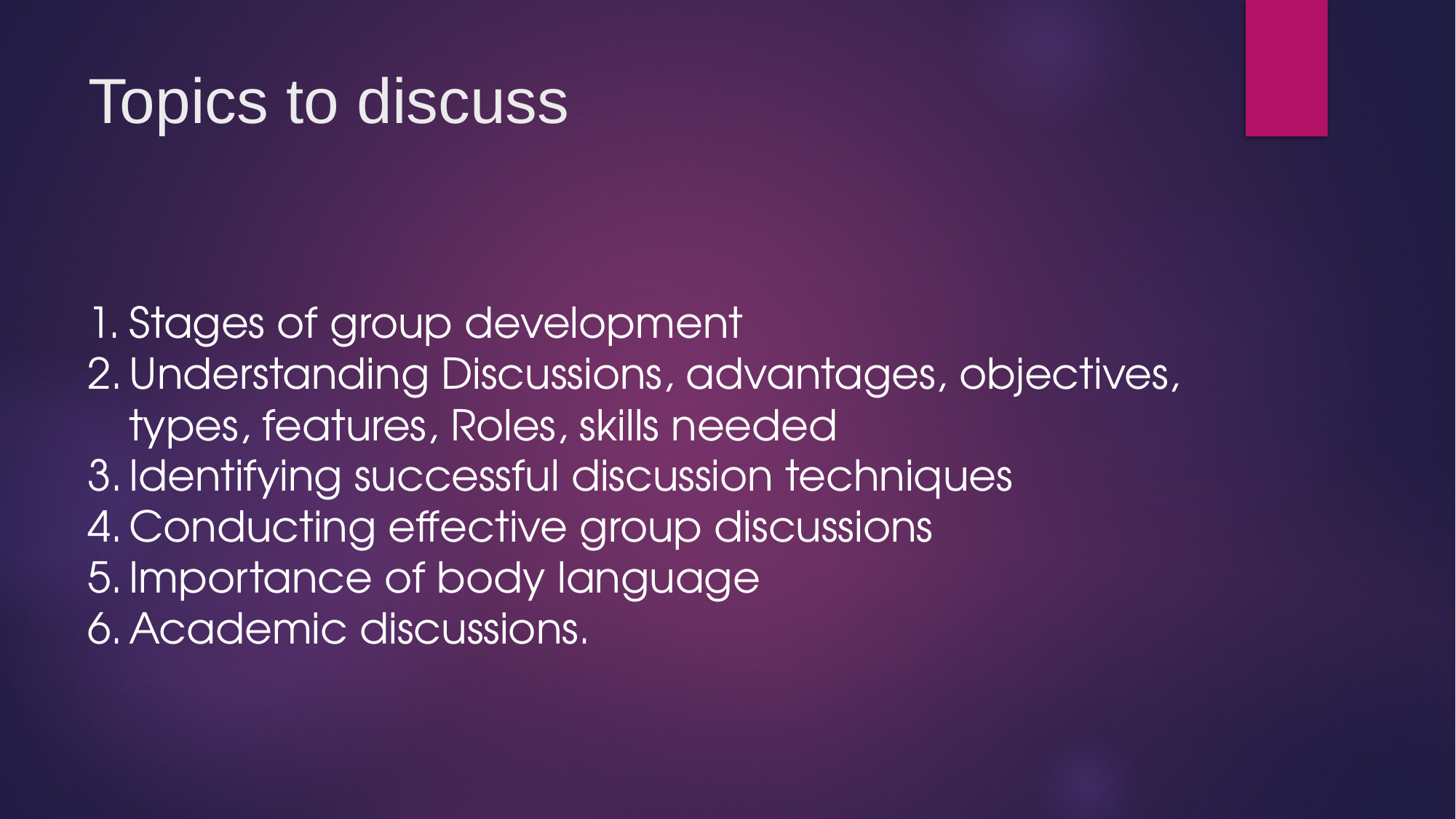

# Topics to discuss
Stages of group development
Understanding Discussions, advantages, objectives, types, features, Roles, skills needed
Identifying successful discussion techniques
Conducting effective group discussions
Importance of body language
Academic discussions.